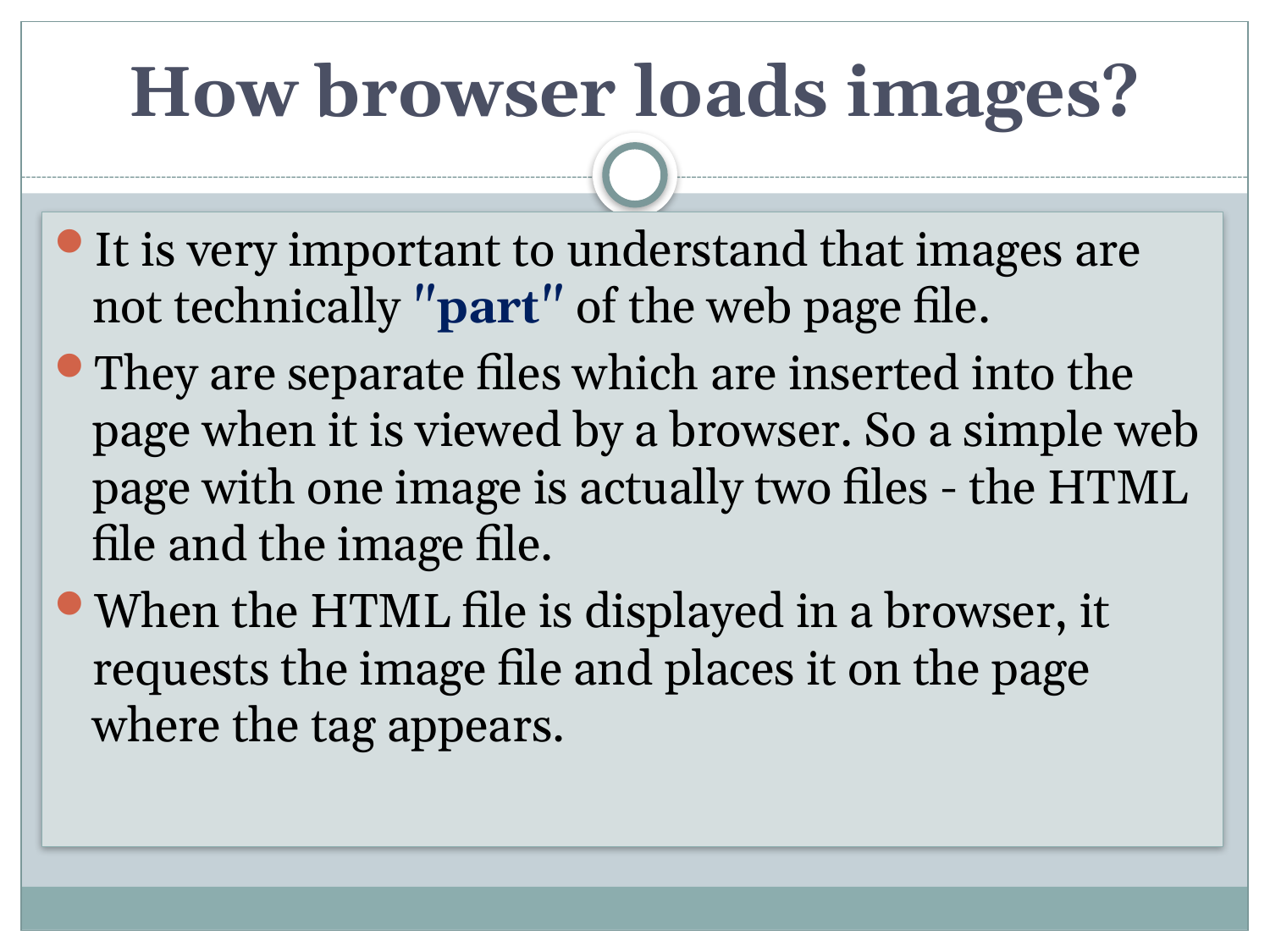

# How browser loads images?
It is very important to understand that images are not technically "part" of the web page file.
They are separate files which are inserted into the page when it is viewed by a browser. So a simple web page with one image is actually two files - the HTML file and the image file.
When the HTML file is displayed in a browser, it requests the image file and places it on the page where the tag appears.